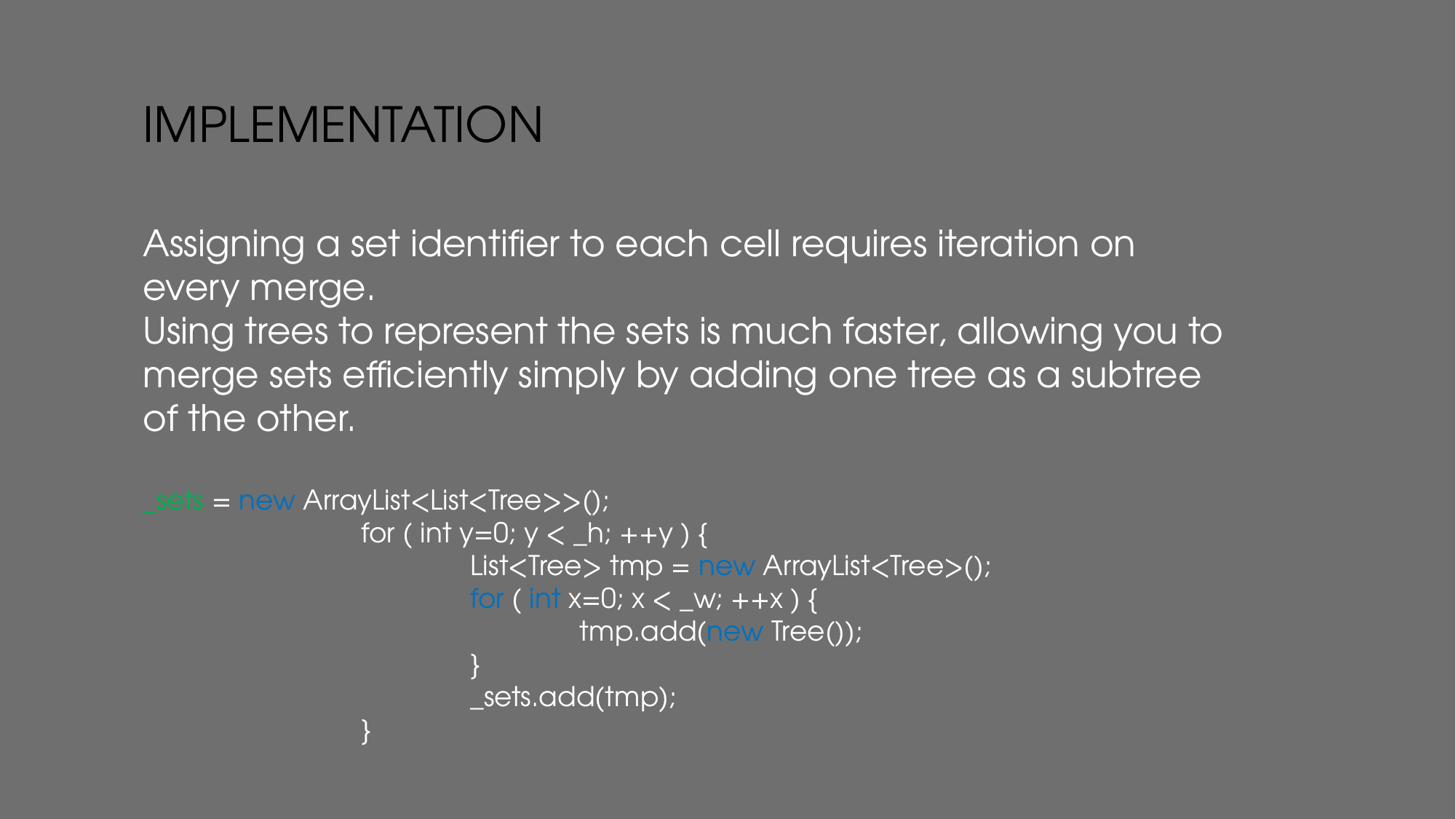

# Implementation
Assigning a set identifier to each cell requires iteration on every merge.
Using trees to represent the sets is much faster, allowing you to merge sets efficiently simply by adding one tree as a subtree of the other.

_sets = new ArrayList<List<Tree>>();
		for ( int y=0; y < _h; ++y ) {
			List<Tree> tmp = new ArrayList<Tree>();
			for ( int x=0; x < _w; ++x ) {
				tmp.add(new Tree());
			}
			_sets.add(tmp);
		}